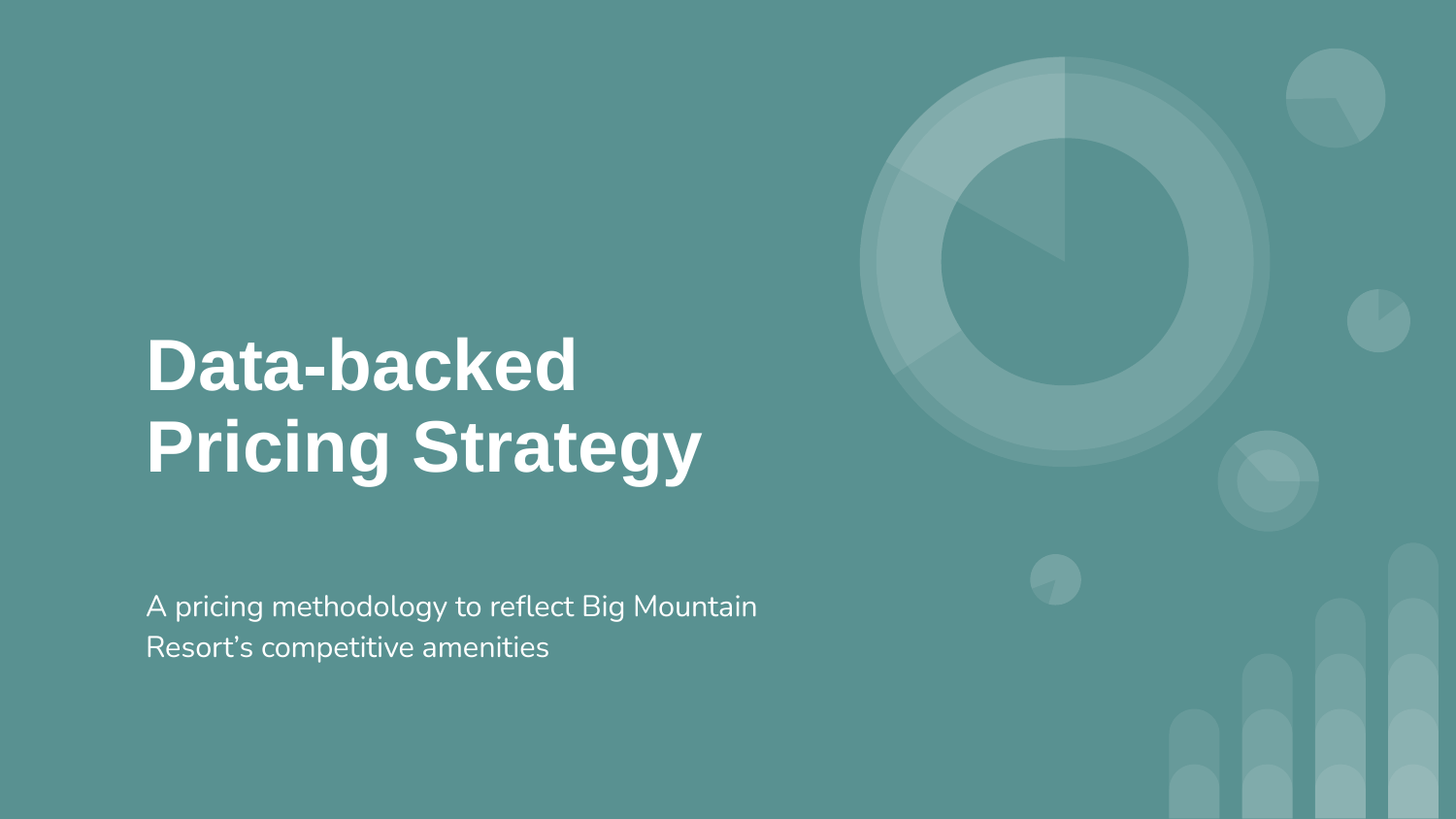

# Data-backed Pricing Strategy
A pricing methodology to reflect Big Mountain Resort’s competitive amenities